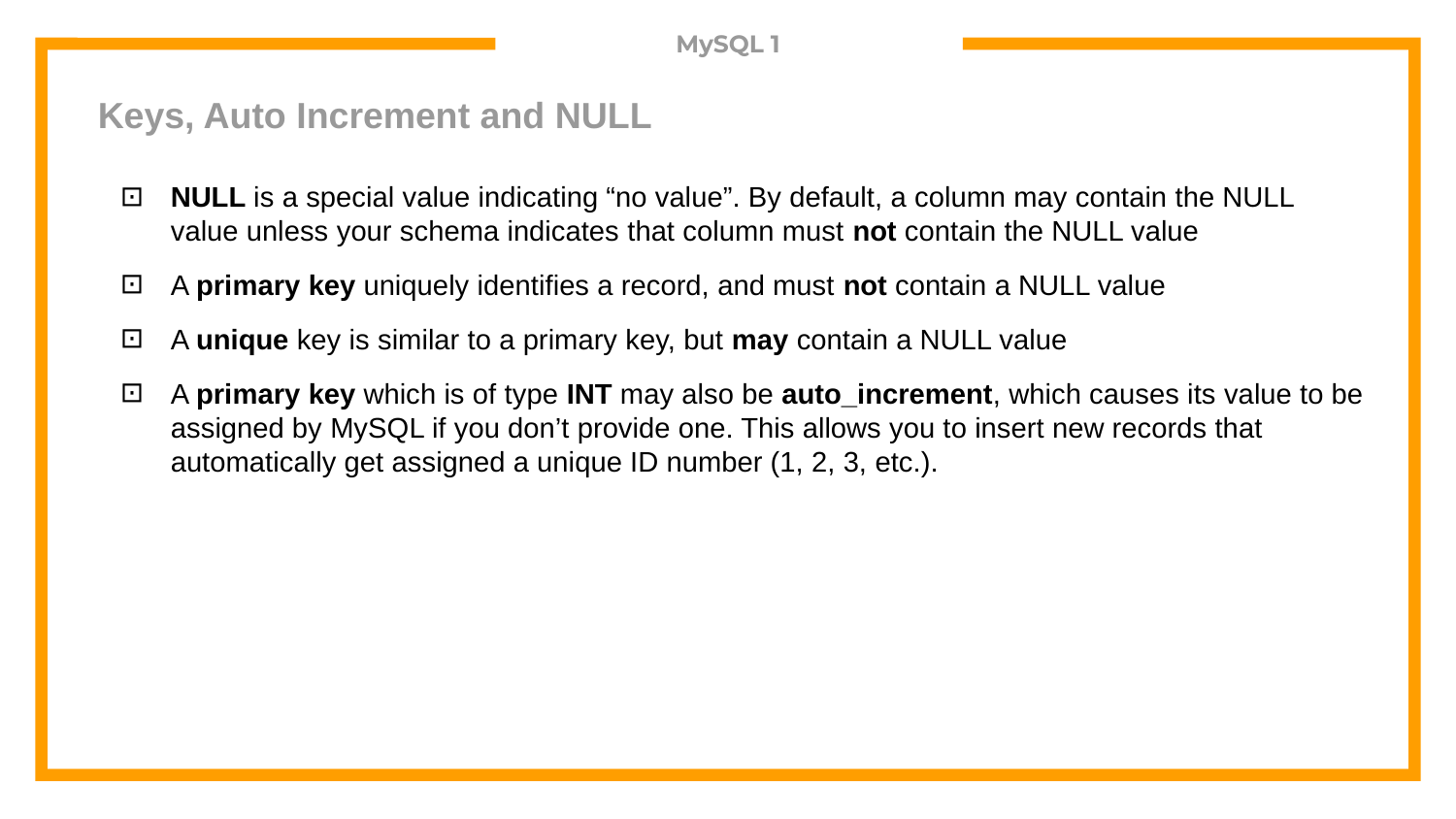

# MySQL 1
Keys, Auto Increment and NULL
NULL is a special value indicating “no value”. By default, a column may contain the NULL value unless your schema indicates that column must not contain the NULL value
A primary key uniquely identifies a record, and must not contain a NULL value
A unique key is similar to a primary key, but may contain a NULL value
A primary key which is of type INT may also be auto_increment, which causes its value to be assigned by MySQL if you don’t provide one. This allows you to insert new records that automatically get assigned a unique ID number (1, 2, 3, etc.).